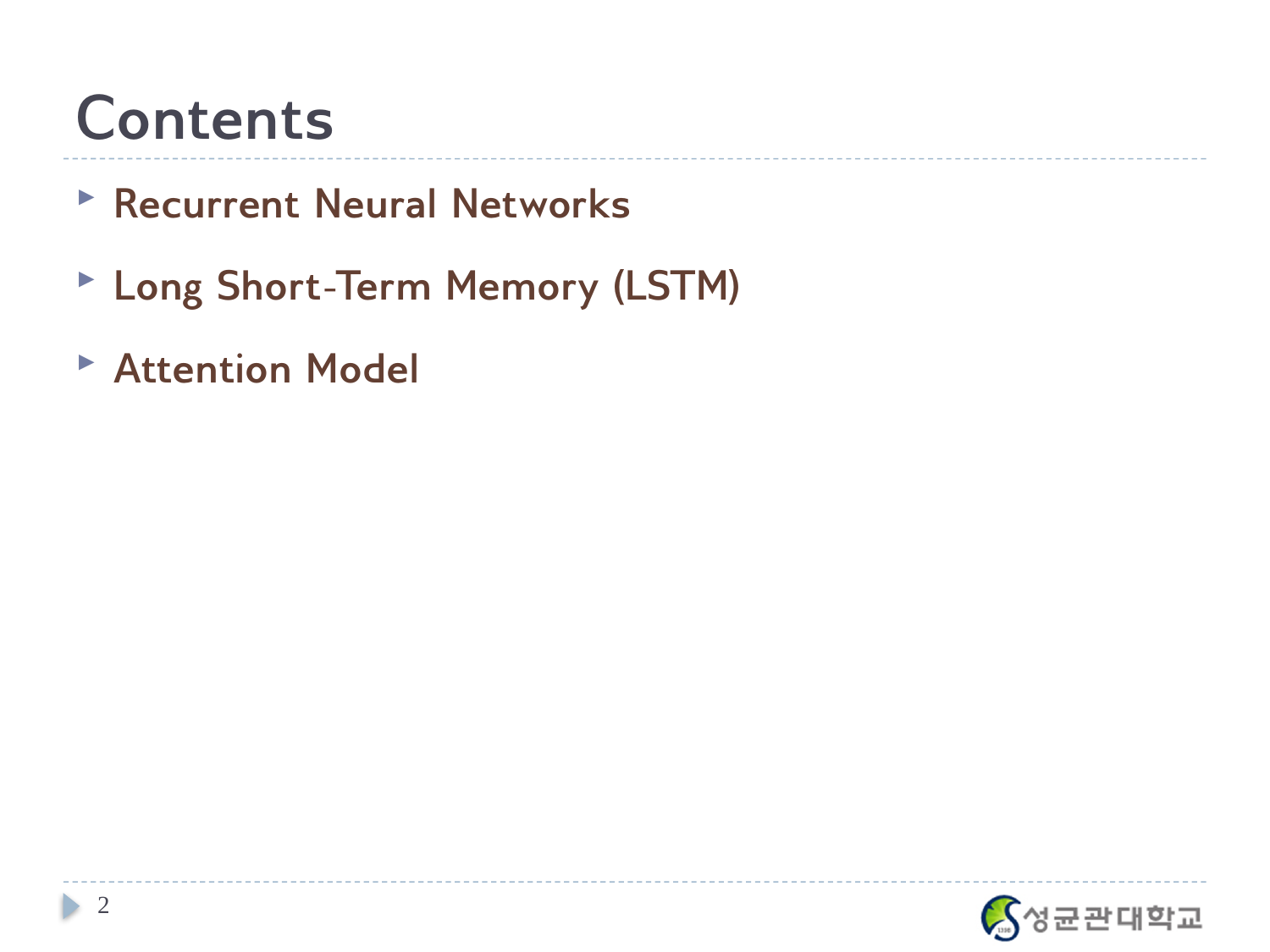

# Contents
Recurrent Neural Networks
Long Short-Term Memory (LSTM)
Attention Model
2